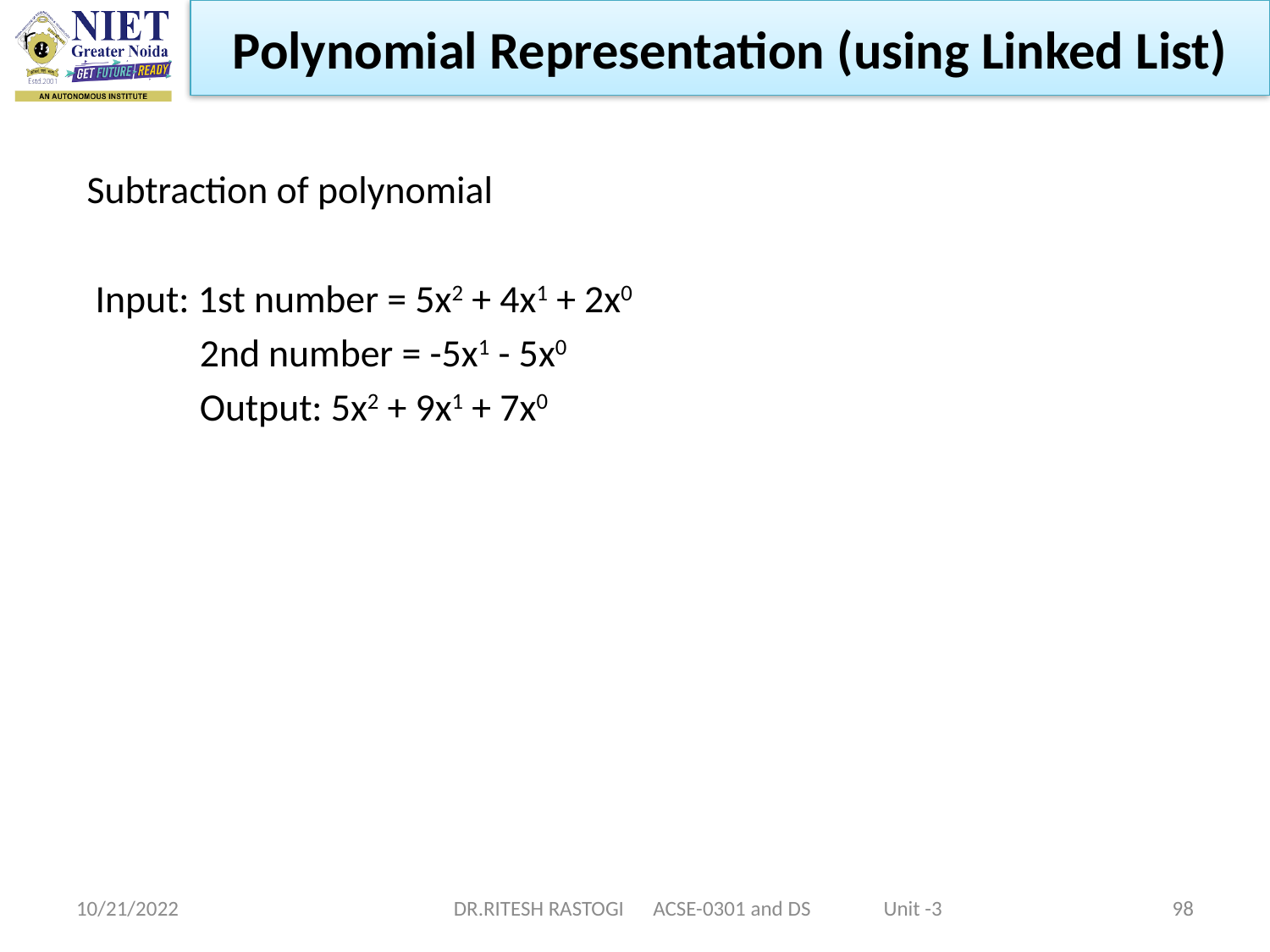

Polynomial Representation (using Linked List)
Subtraction of polynomial

 Input: 1st number = 5x2 + 4x1 + 2x0
             2nd number = -5x1 - 5x0
             Output: 5x2 + 9x1 + 7x0

10/21/2022
DR.RITESH RASTOGI      ACSE-0301 and DS               Unit -3
98